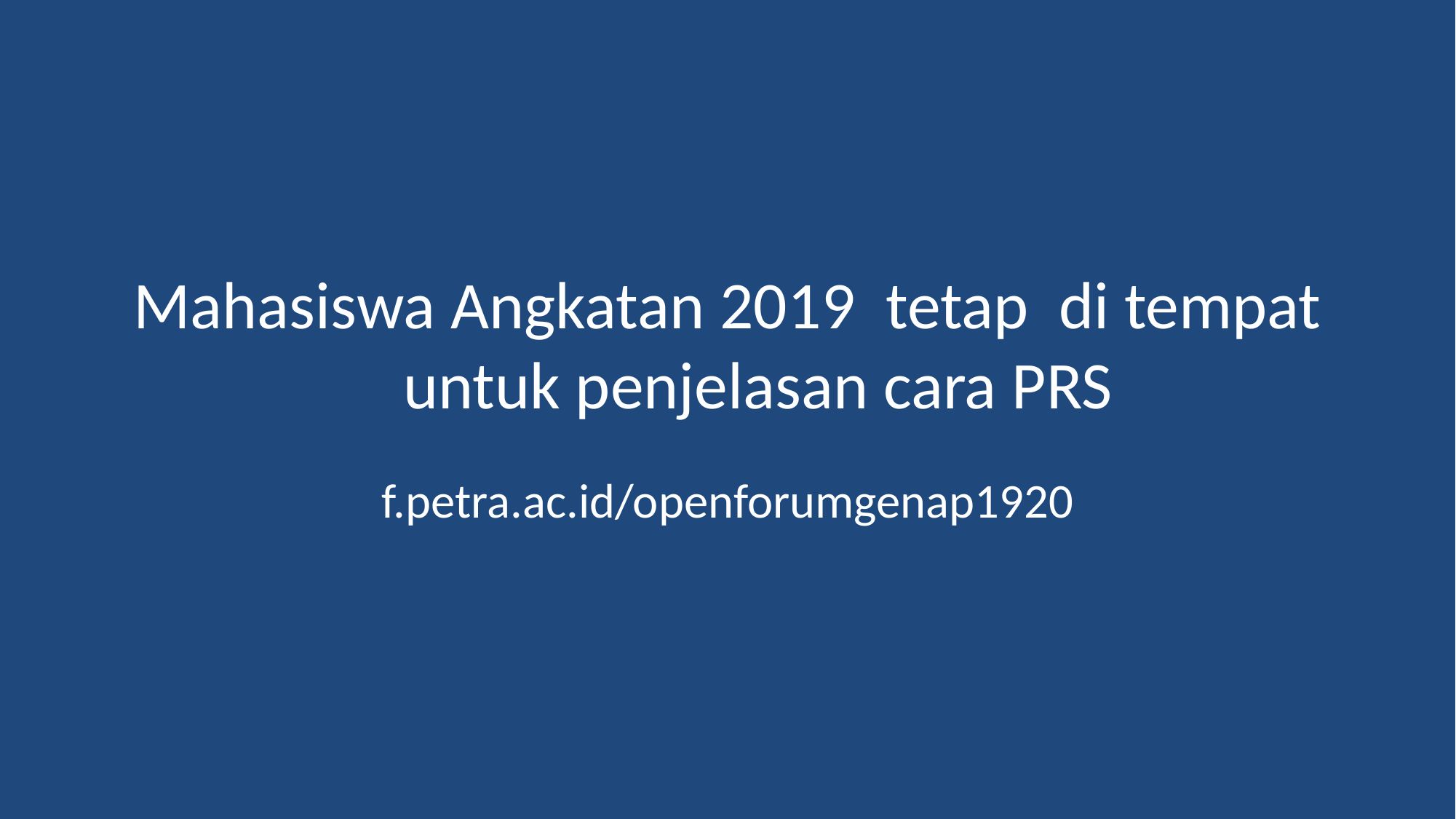

# Mahasiswa Angkatan 2019  tetap  di tempat untuk penjelasan cara PRS
f.petra.ac.id/openforumgenap1920